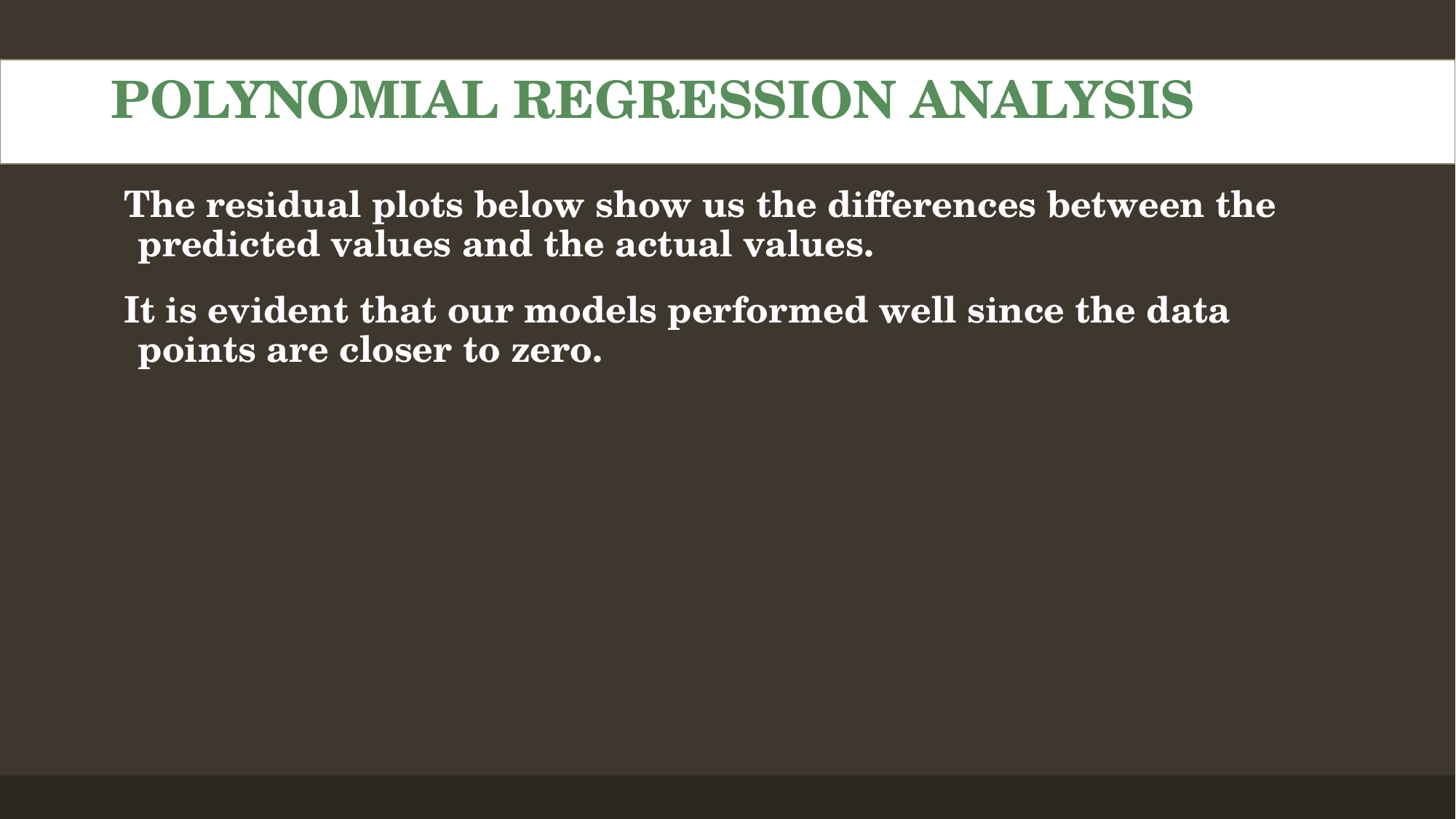

# POLYNOMIAL REGRESSION ANALYSIS
The residual plots below show us the differences between the predicted values and the actual values.
It is evident that our models performed well since the data points are closer to zero.